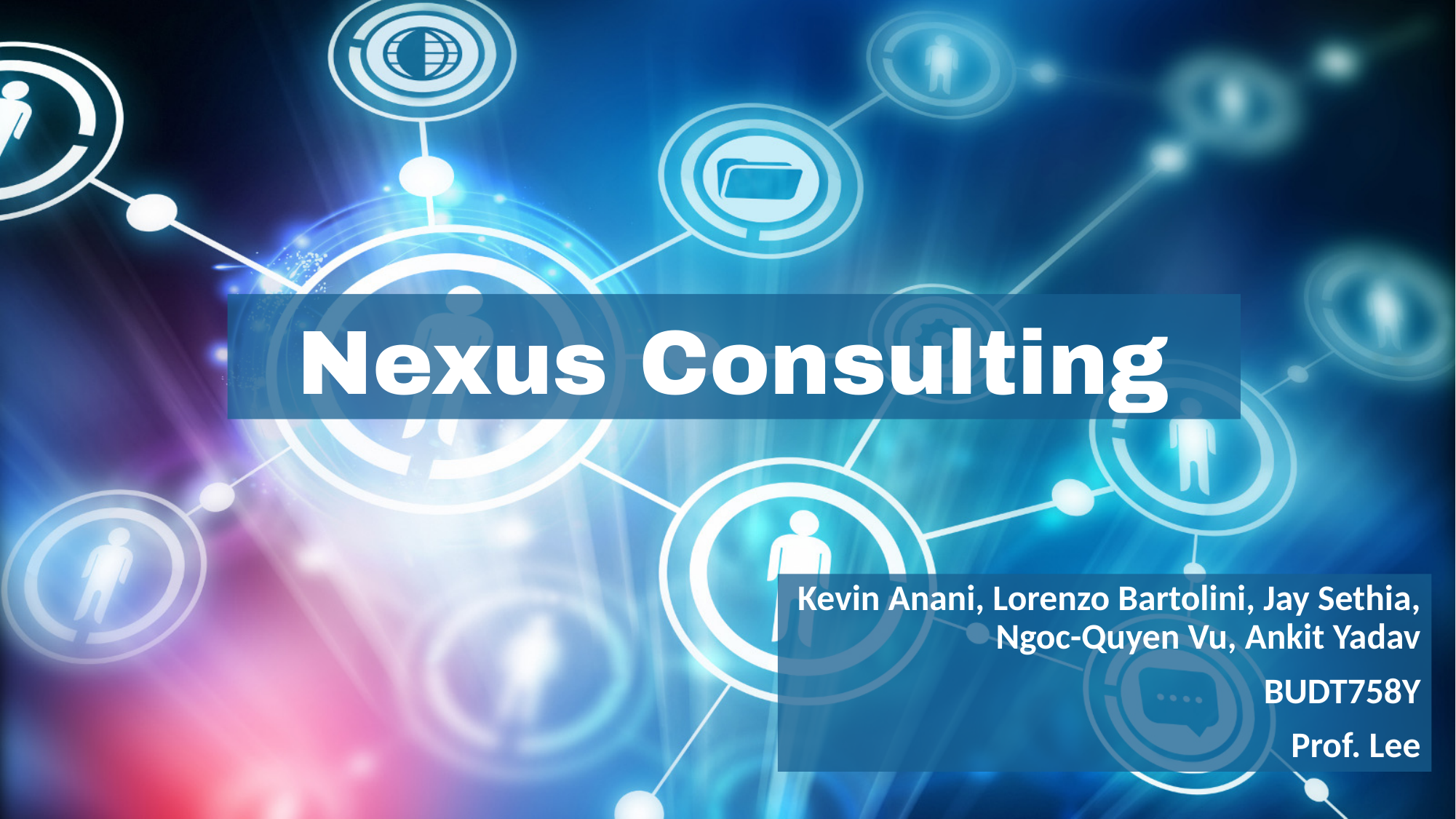

# Nexus Consulting
Kevin Anani, Lorenzo Bartolini, Jay Sethia, Ngoc-Quyen Vu, Ankit Yadav
BUDT758Y
Prof. Lee